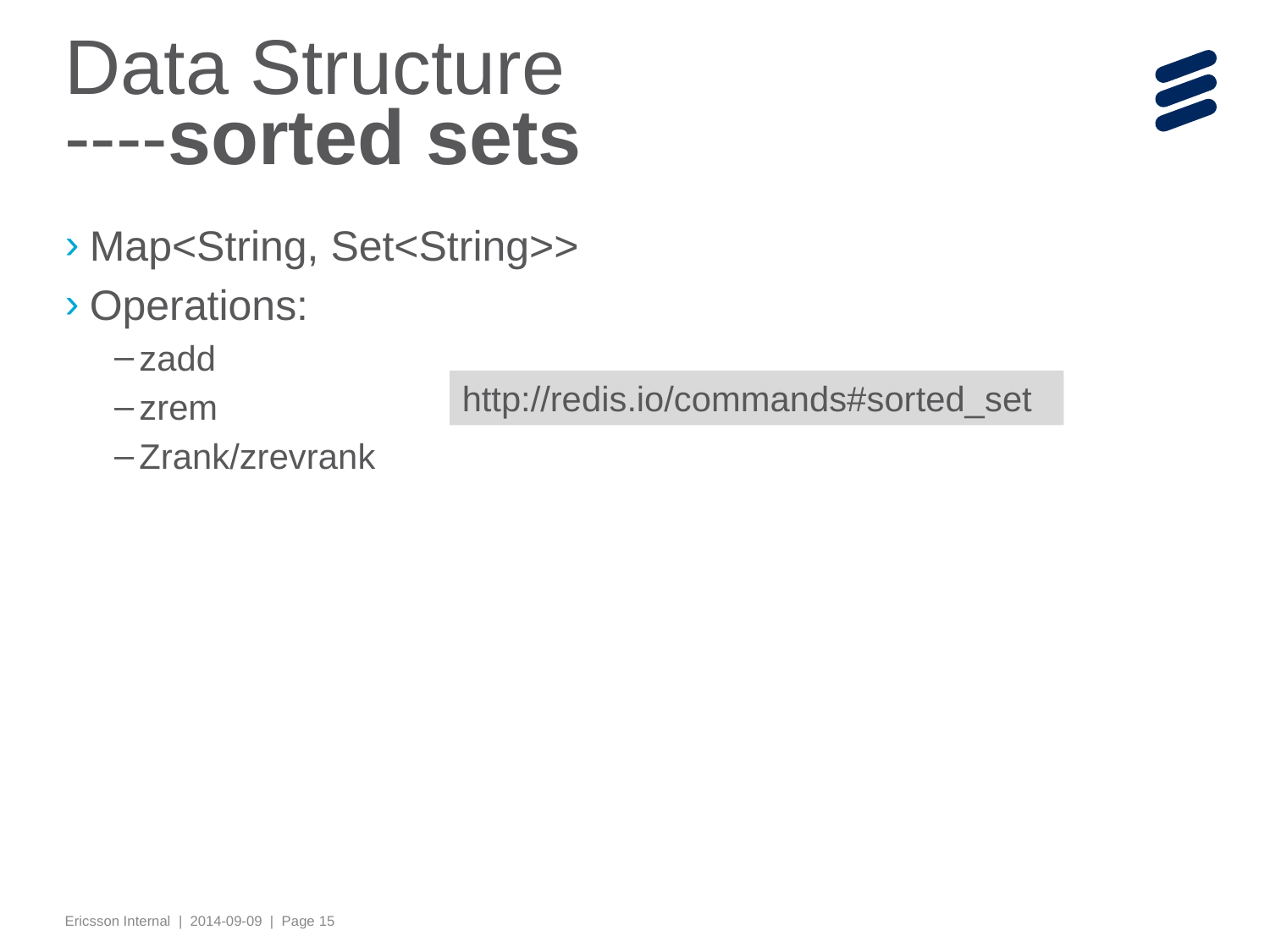

# Data Structure ----sorted sets
Map<String, Set<String>>
Operations:
zadd
zrem
Zrank/zrevrank

http://redis.io/commands#sorted_set